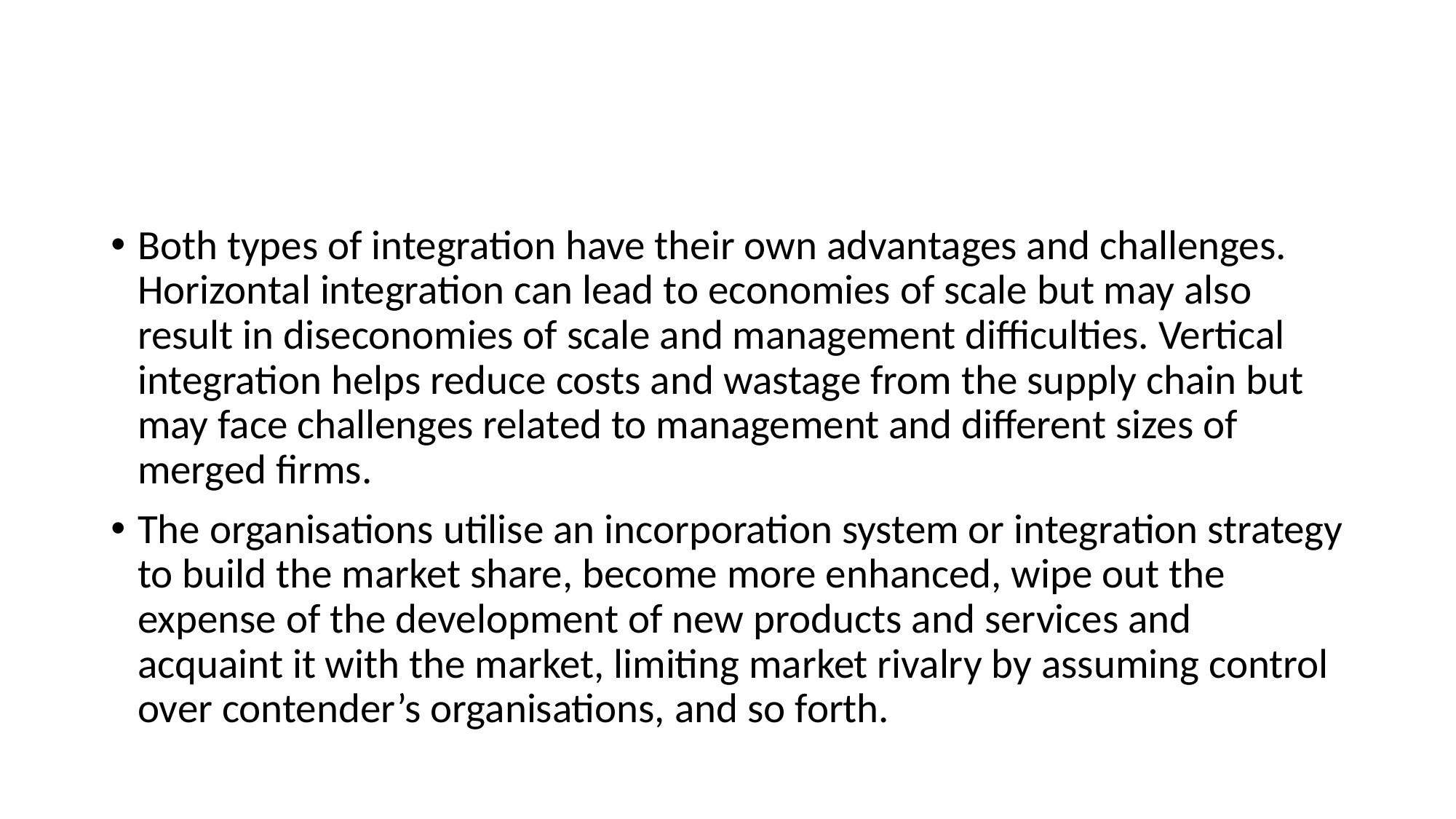

#
Both types of integration have their own advantages and challenges. Horizontal integration can lead to economies of scale but may also result in diseconomies of scale and management difficulties. Vertical integration helps reduce costs and wastage from the supply chain but may face challenges related to management and different sizes of merged firms.
The organisations utilise an incorporation system or integration strategy to build the market share, become more enhanced, wipe out the expense of the development of new products and services and acquaint it with the market, limiting market rivalry by assuming control over contender’s organisations, and so forth.